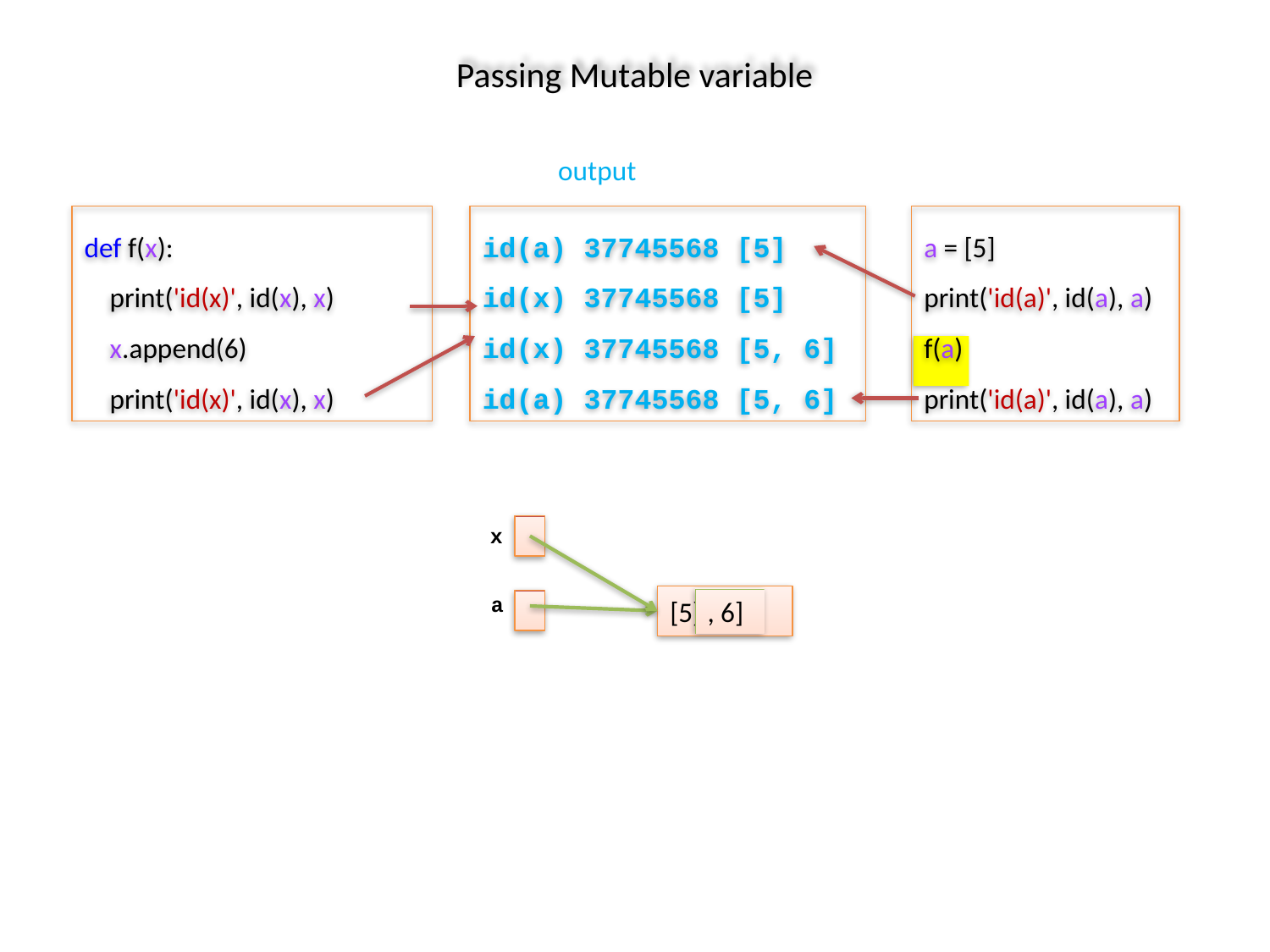

# Passing Mutable variable
output
def f(x):
    print('id(x)', id(x), x)
    x.append(6)
    print('id(x)', id(x), x)
id(a) 37745568 [5]
id(x) 37745568 [5]
id(x) 37745568 [5, 6]
id(a) 37745568 [5, 6]
a = [5]
print('id(a)', id(a), a)
f(a)
print('id(a)', id(a), a)

x

a
[5]
, 6]